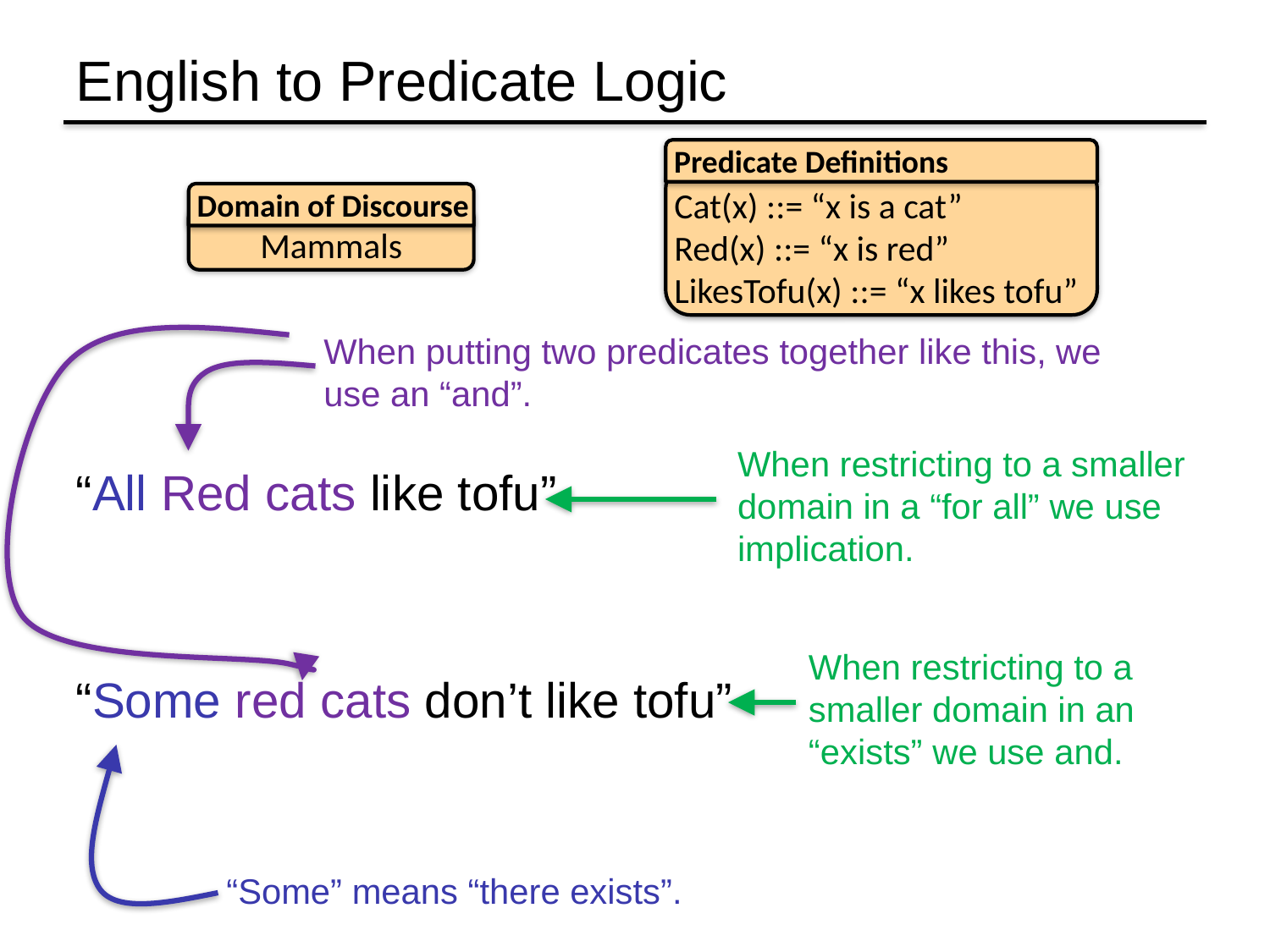

# English to Predicate Logic
Predicate Definitions
Cat(x) ::= “x is a cat”
Red(x) ::= “x is red”
LikesTofu(x) ::= “x likes tofu”
Domain of Discourse
Mammals
When putting two predicates together like this, we use an “and”.

When restricting to a smaller domain in a “for all” we use implication.
“All Red cats like tofu”

“Some red cats don’t like tofu”

When restricting to a smaller domain in an “exists” we use and.

“Some” means “there exists”.
Domain is mammals!